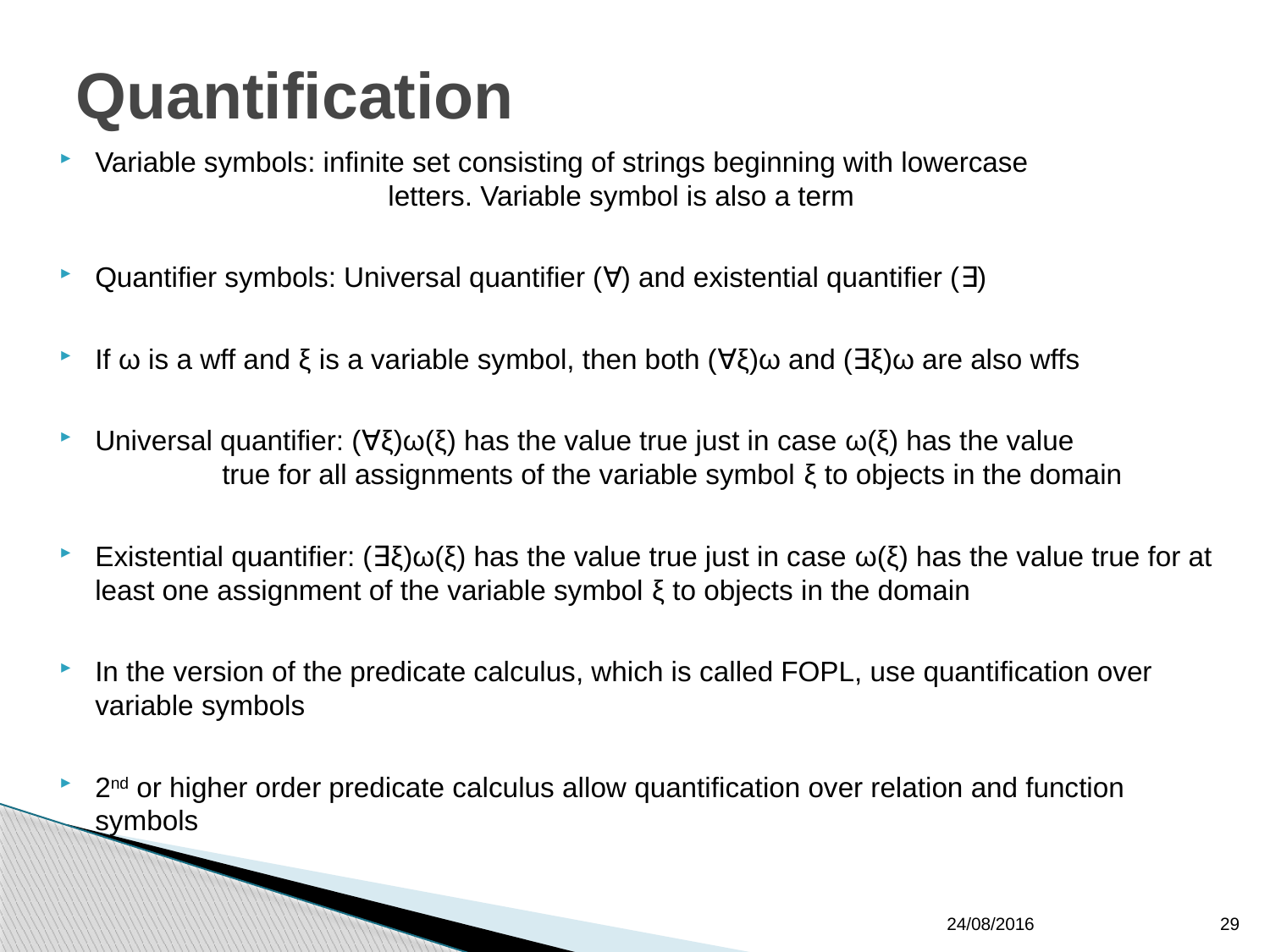

# Quantification
Variable symbols: infinite set consisting of strings beginning with lowercase 			     letters. Variable symbol is also a term

Quantifier symbols: Universal quantifier (∀) and existential quantifier (∃)

If ω is a wff and ξ is a variable symbol, then both (∀ξ)ω and (∃ξ)ω are also wffs

Universal quantifier: (∀ξ)ω(ξ) has the value true just in case ω(ξ) has the value 		true for all assignments of the variable symbol ξ to objects in the domain

Existential quantifier: (∃ξ)ω(ξ) has the value true just in case ω(ξ) has the value true for at least one assignment of the variable symbol ξ to objects in the domain

In the version of the predicate calculus, which is called FOPL, use quantification over variable symbols

2nd or higher order predicate calculus allow quantification over relation and function symbols

24/08/2016
29